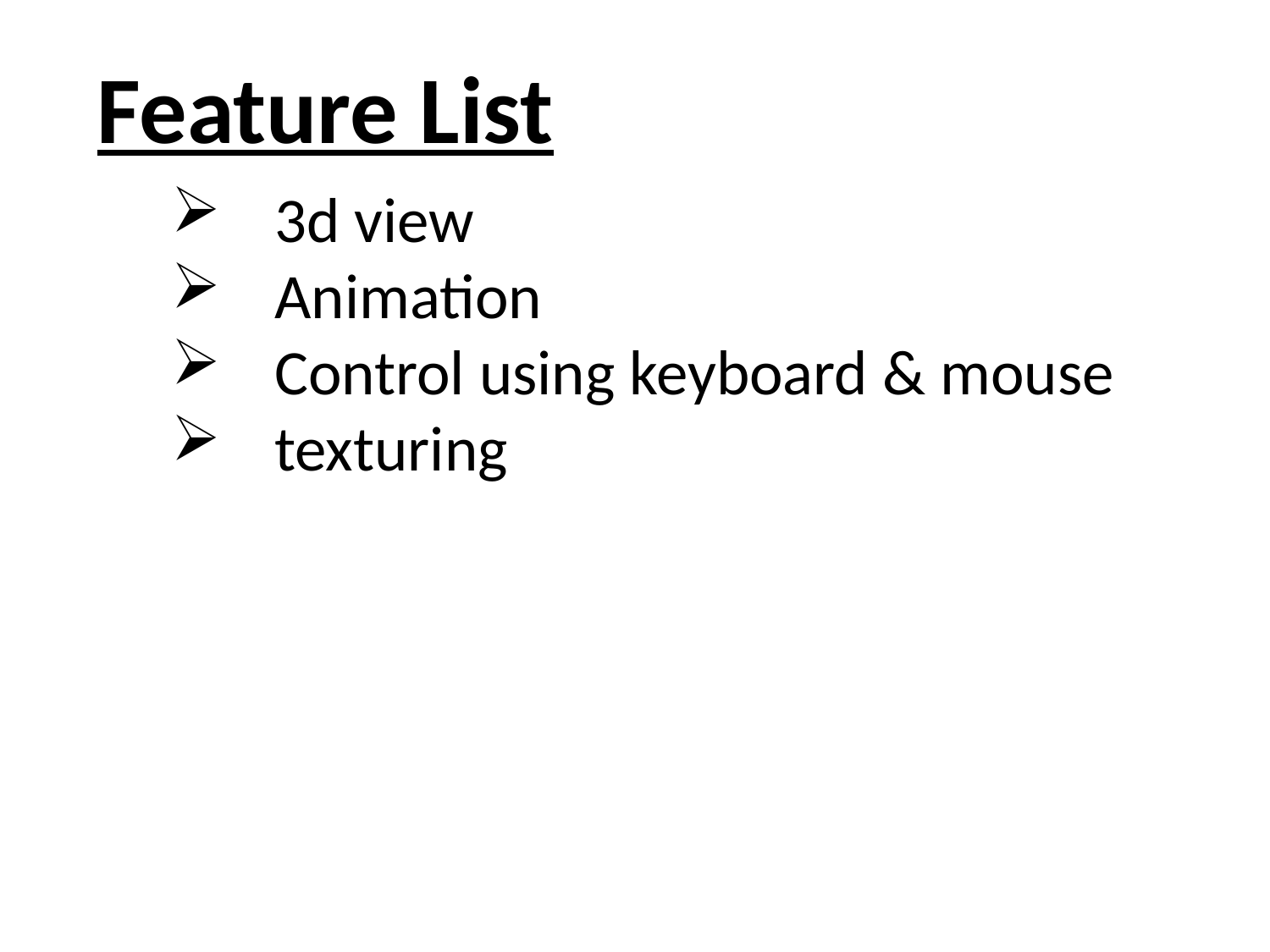

Feature List
3d view
Animation
Control using keyboard & mouse
texturing